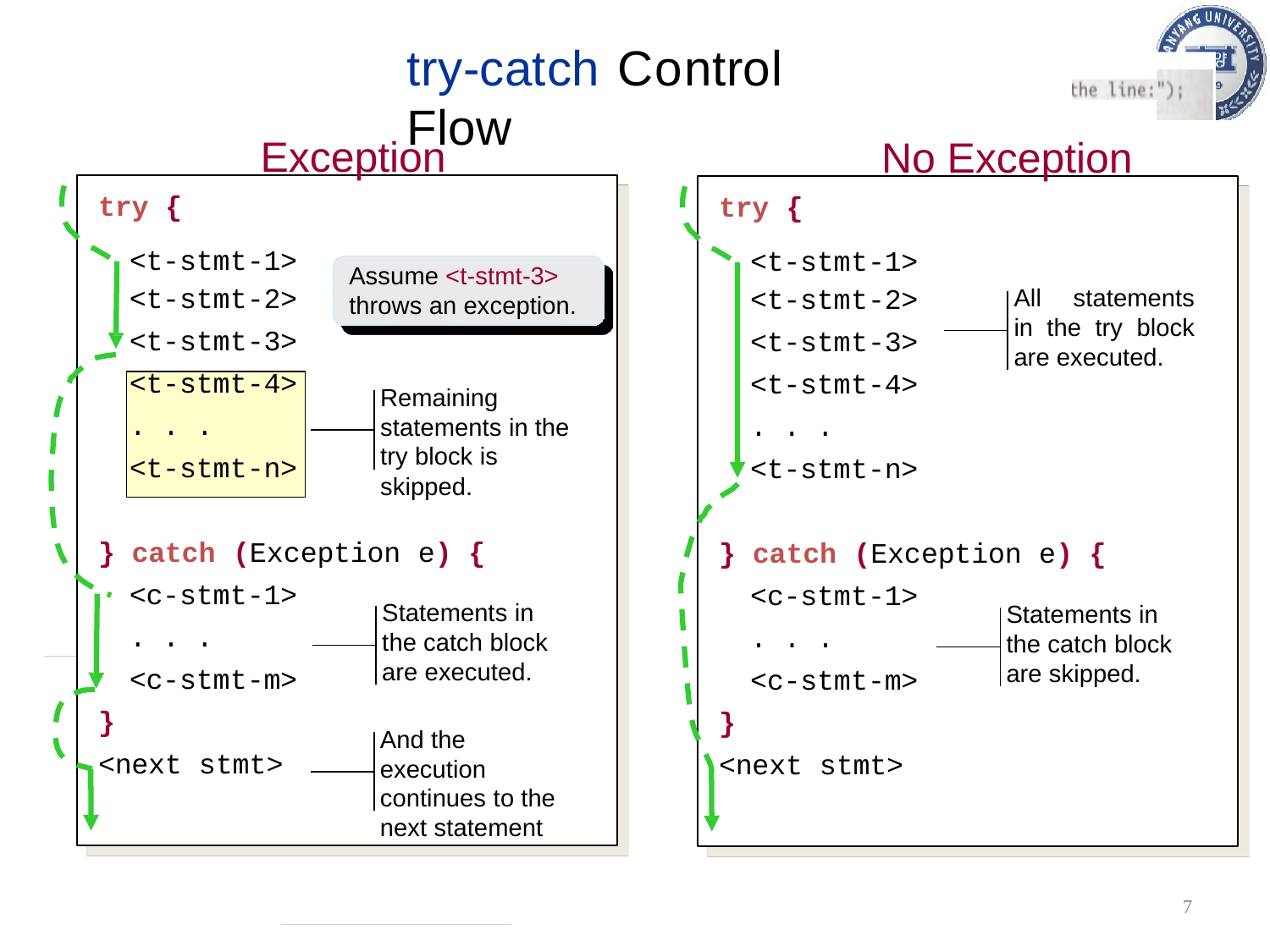

try-catch Control Flow
Exception
No Exception

try {
try {

<t-stmt-1>
<t-stmt-2>
<t-stmt-3>
<t-stmt-4>
. . .
<t-stmt-1>
<t-stmt-2>
<t-stmt-3>

Assume <t-stmt-3>
throws an exception.

All statements in the try block are executed.

<t-stmt-4>
. . .
<t-stmt-n>

Remaining statements in the try block is skipped.

<t-stmt-n>

} catch (Exception e) {

} catch (Exception e) {
<c-stmt-1>
. . .
<c-stmt-m>
<c-stmt-1>
. . .
<c-stmt-m>

Statements in the catch block are executed.
Statements in the catch block are skipped.

}
<next stmt>
}
<next stmt>
And the execution continues to the next statement

7